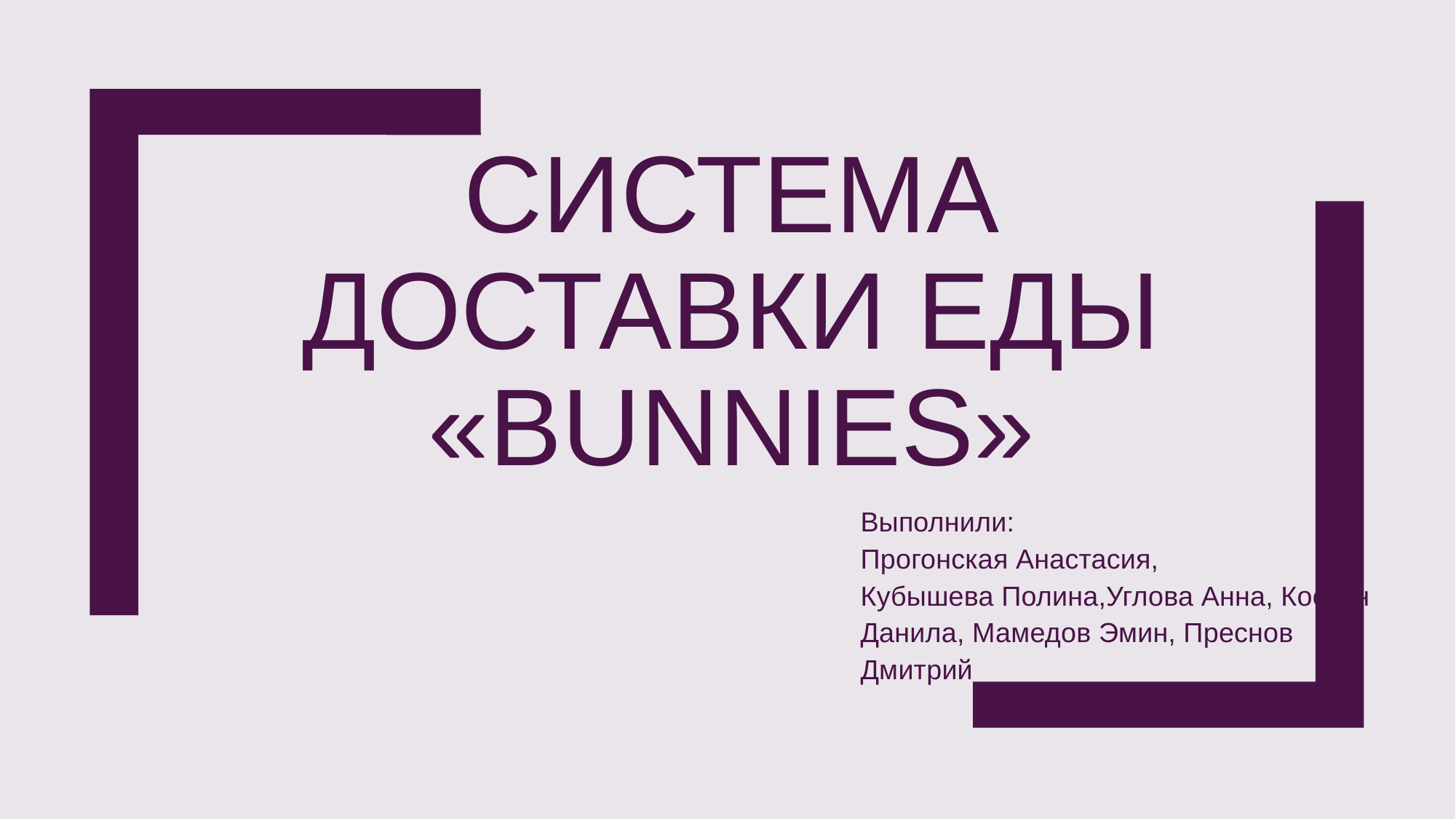

# Система доставки еды «Bunnies»
Выполнили:
Прогонская Анастасия,
Кубышева Полина,Углова Анна, Костин Данила, Мамедов Эмин, Преснов Дмитрий